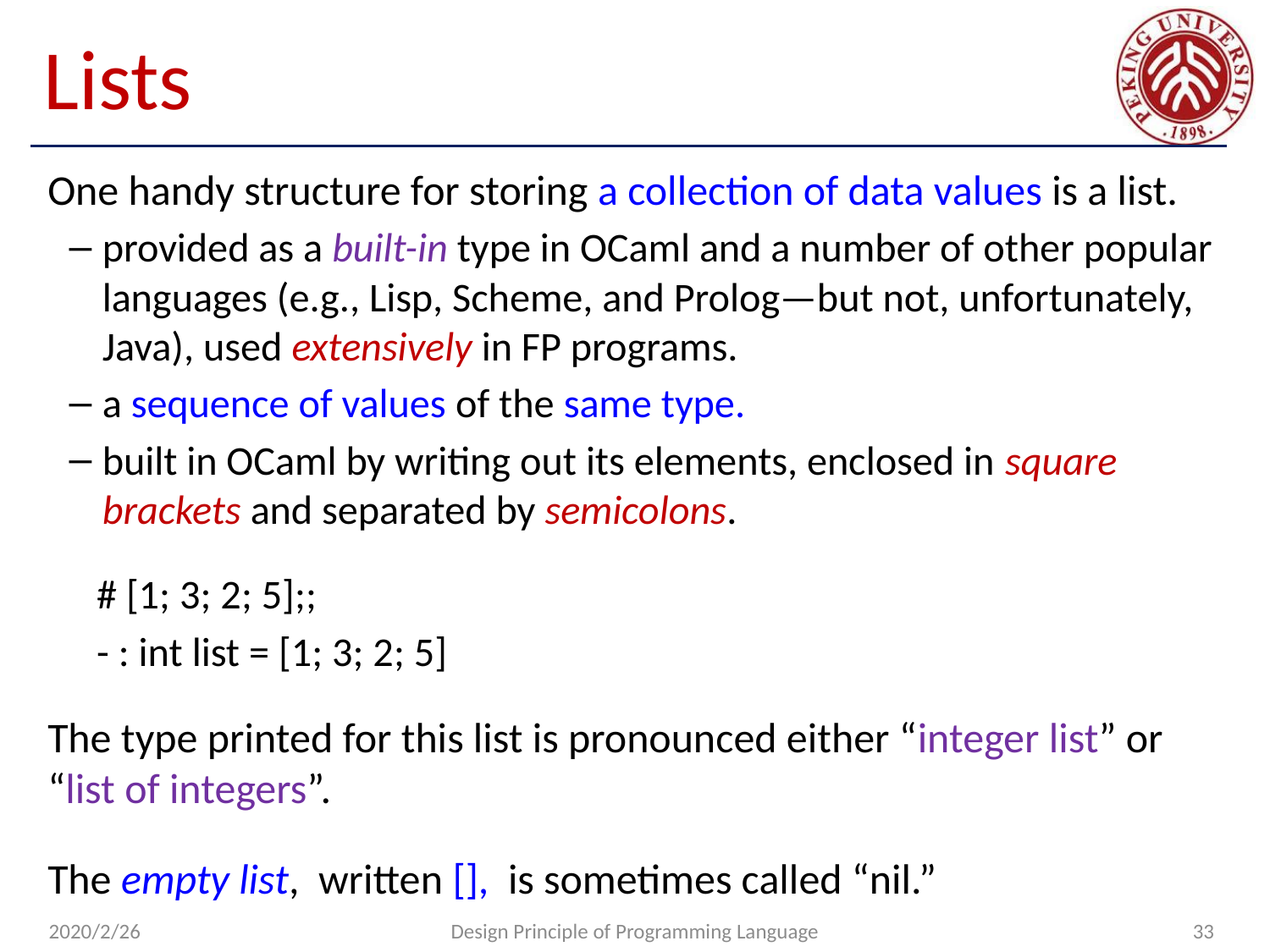

# Lists
One handy structure for storing a collection of data values is a list.
provided as a built-in type in OCaml and a number of other popular languages (e.g., Lisp, Scheme, and Prolog—but not, unfortunately, Java), used extensively in FP programs.
a sequence of values of the same type.
built in OCaml by writing out its elements, enclosed in square brackets and separated by semicolons.

# [1; 3; 2; 5];;
- : int list = [1; 3; 2; 5]

The type printed for this list is pronounced either “integer list” or “list of integers”.

The empty list,  written [],  is sometimes called “nil.”
2020/2/26
Design Principle of Programming Language
33